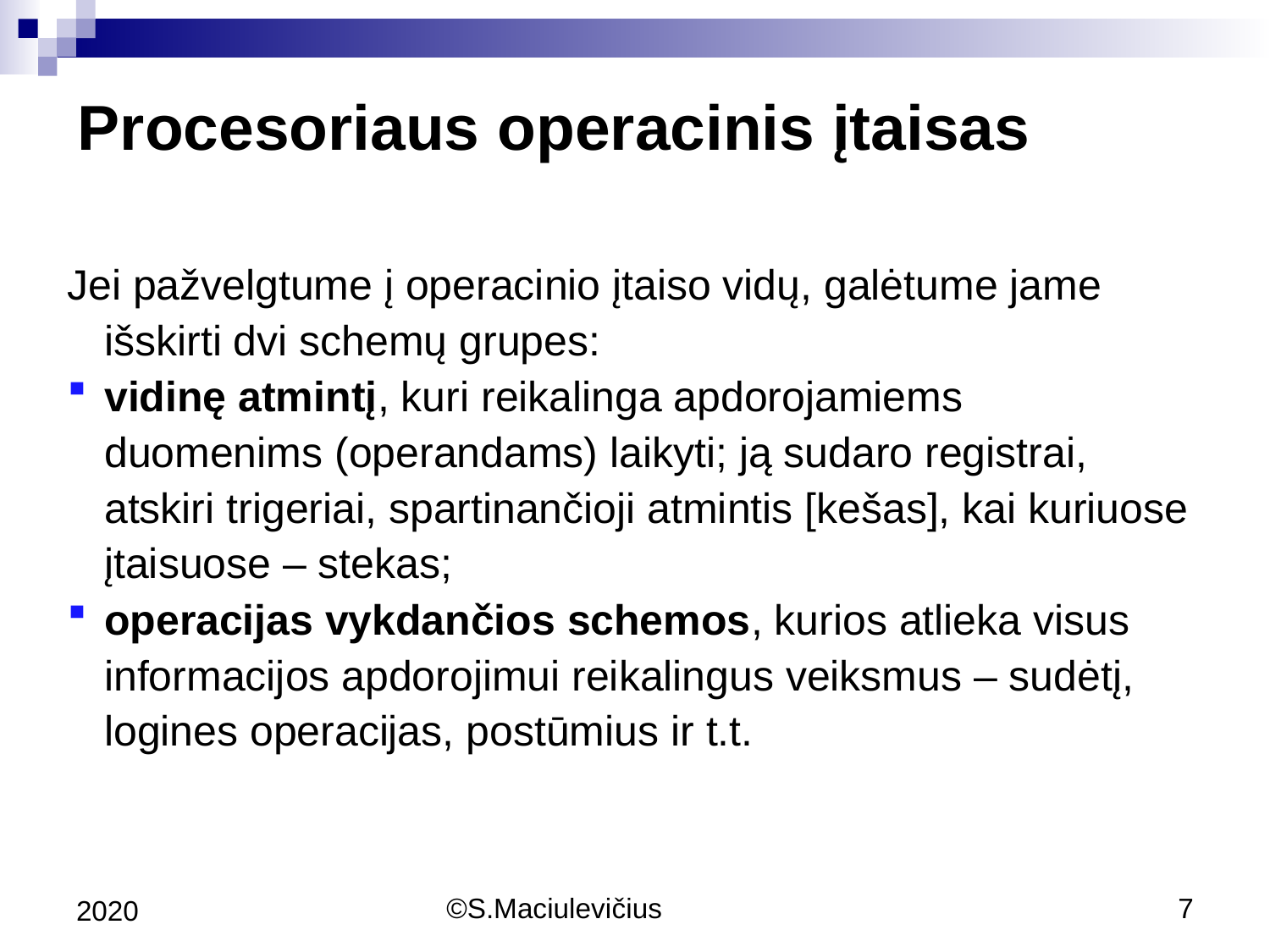

Procesoriaus operacinis įtaisas
Jei pažvelgtume į operacinio įtaiso vidų, galėtume jame išskirti dvi schemų grupes:
vidinę atmintį, kuri reikalinga apdorojamiems duomenims (operandams) laikyti; ją sudaro registrai, atskiri trigeriai, spartinančioji atmintis [kešas], kai kuriuose įtaisuose – stekas;
operacijas vykdančios schemos, kurios atlieka visus informacijos apdorojimui reikalingus veiksmus – sudėtį, logines operacijas, postūmius ir t.t.

2020
©S.Maciulevičius
7